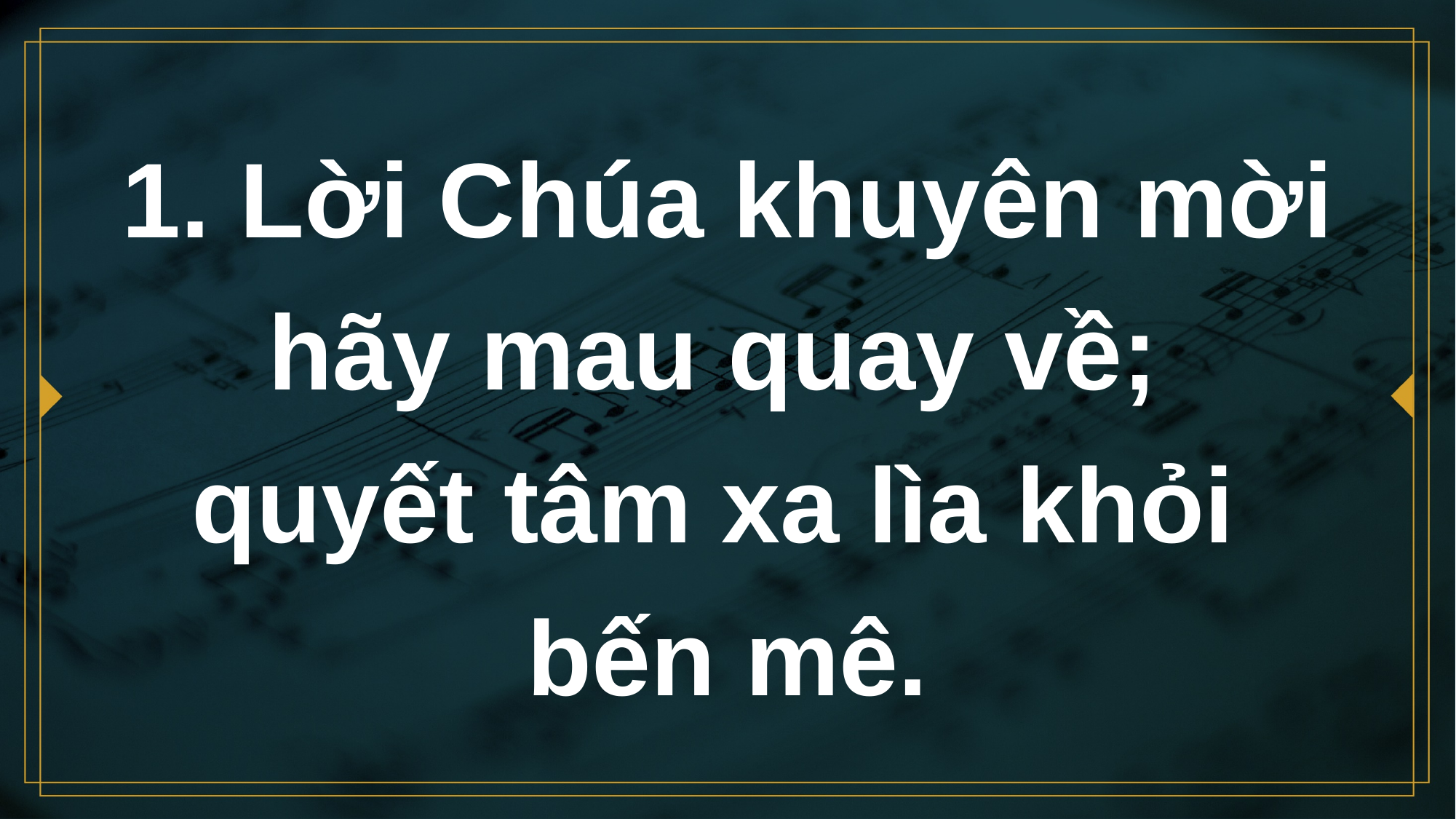

# 1. Lời Chúa khuyên mời hãy mau quay về; quyết tâm xa lìa khỏi bến mê.